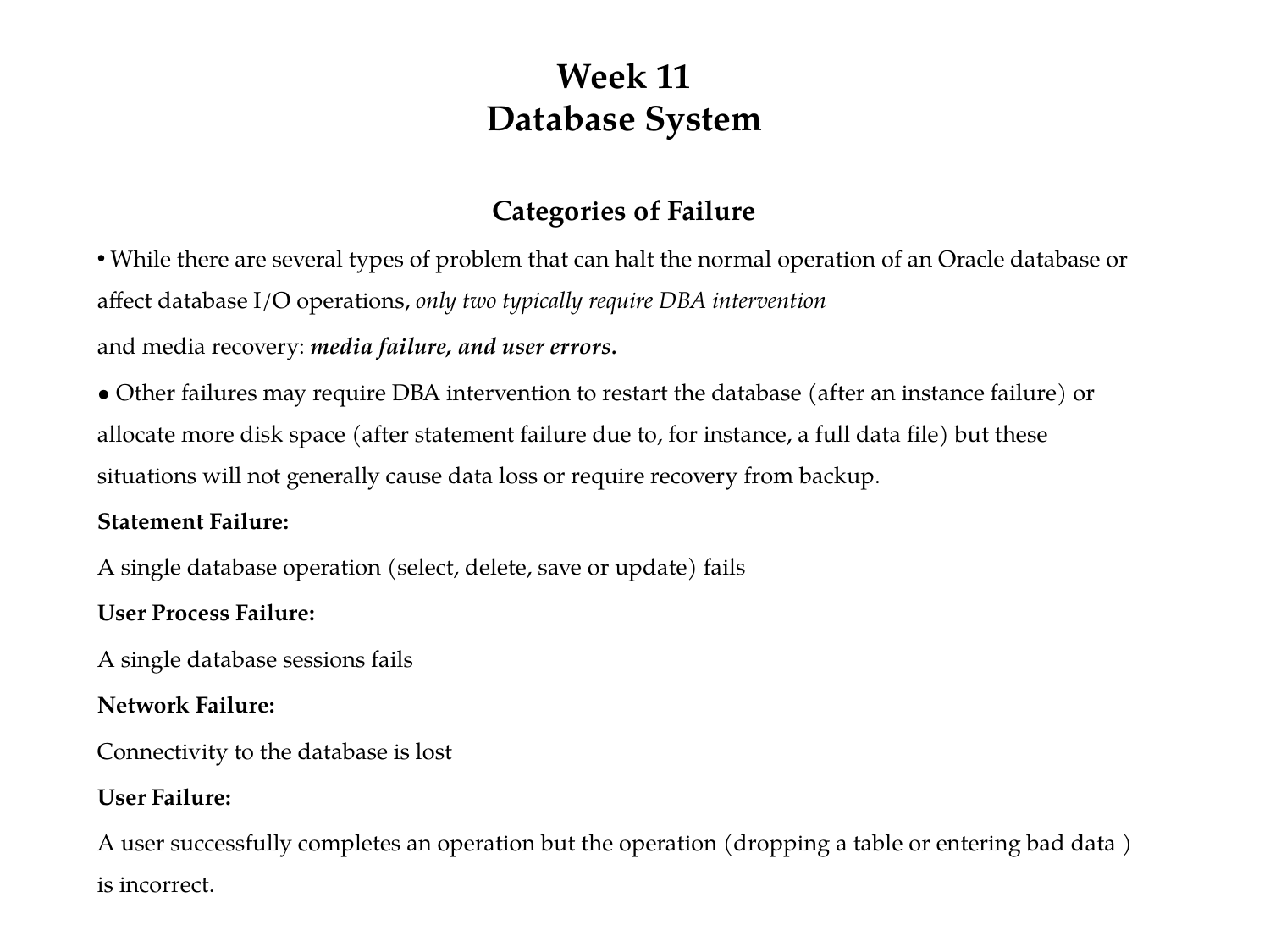

# Week 11 Database System
Categories of Failure
 While there are several types of problem that can halt the normal operation of an Oracle database or affect database I/O operations, only two typically require DBA intervention
and media recovery: media failure, and user errors.
• Other failures may require DBA intervention to restart the database (after an instance failure) or allocate more disk space (after statement failure due to, for instance, a full data file) but these situations will not generally cause data loss or require recovery from backup.
Statement Failure:
A single database operation (select, delete, save or update) fails
User Process Failure:
A single database sessions fails
Network Failure:
Connectivity to the database is lost
User Failure:
A user successfully completes an operation but the operation (dropping a table or entering bad data ) is incorrect.